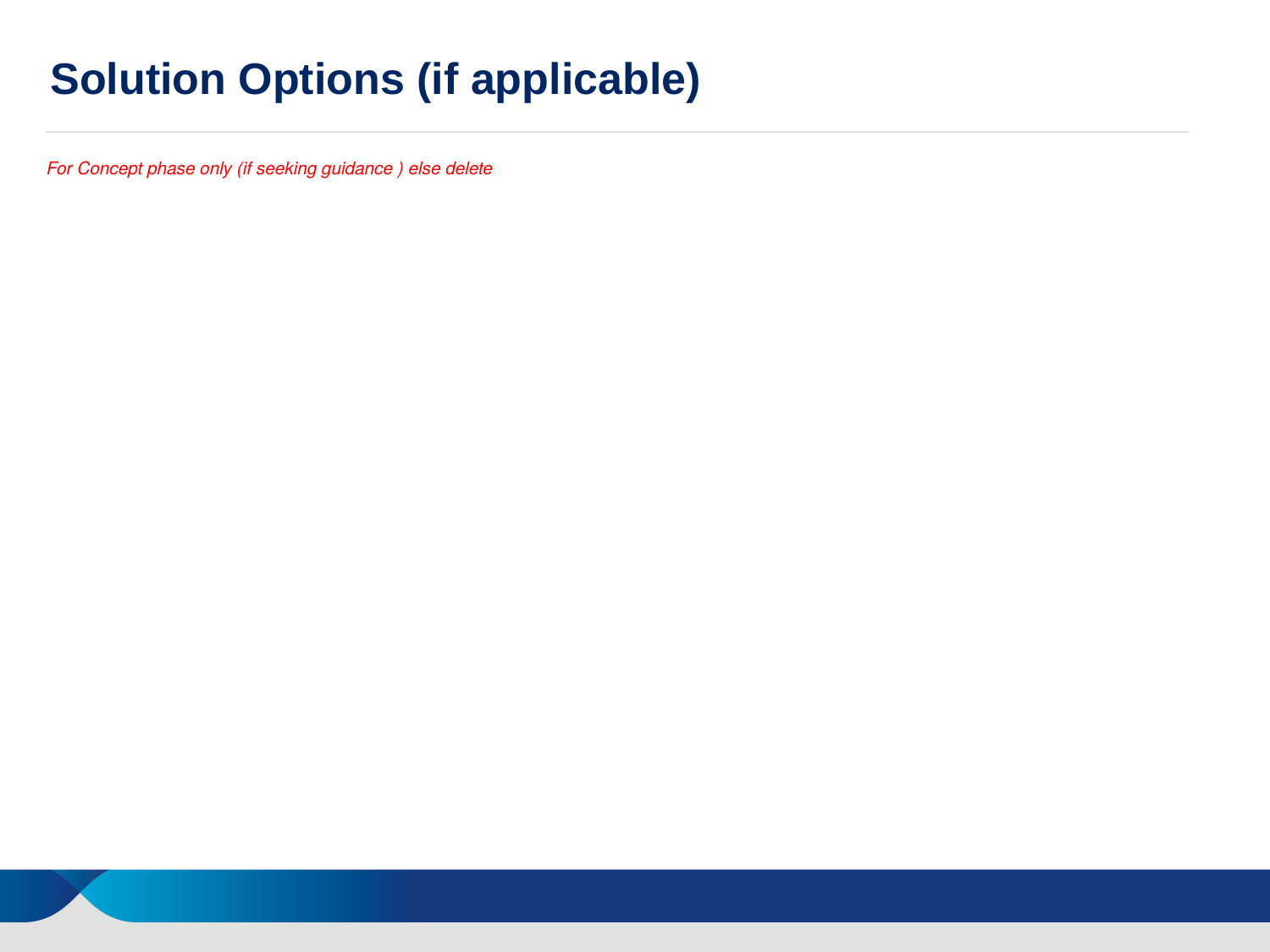

Solution Options (if applicable)
For Concept phase only (if seeking guidance ) else delete